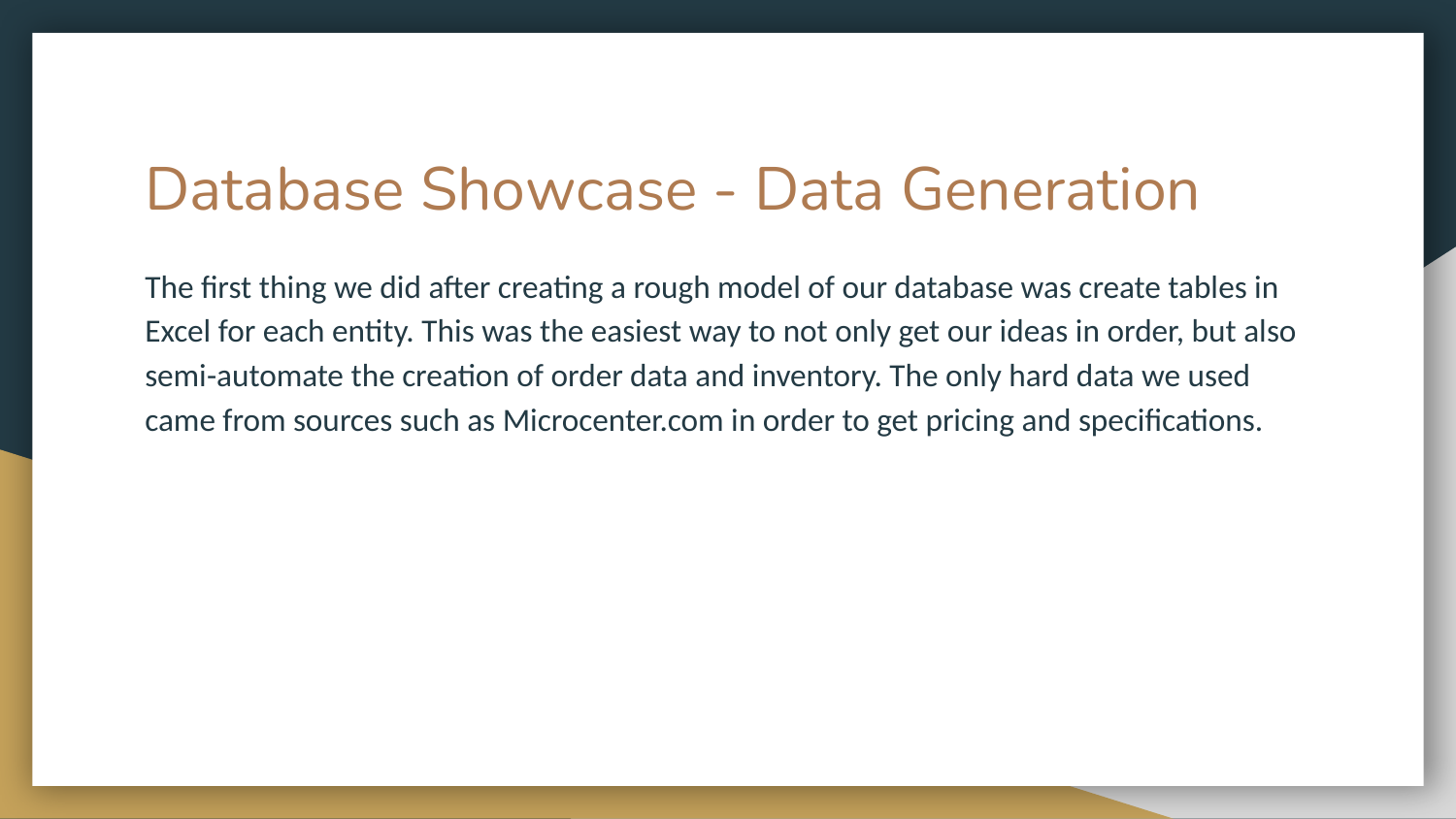

# Database Showcase - Data Generation
The first thing we did after creating a rough model of our database was create tables in Excel for each entity. This was the easiest way to not only get our ideas in order, but also semi-automate the creation of order data and inventory. The only hard data we used came from sources such as Microcenter.com in order to get pricing and specifications.